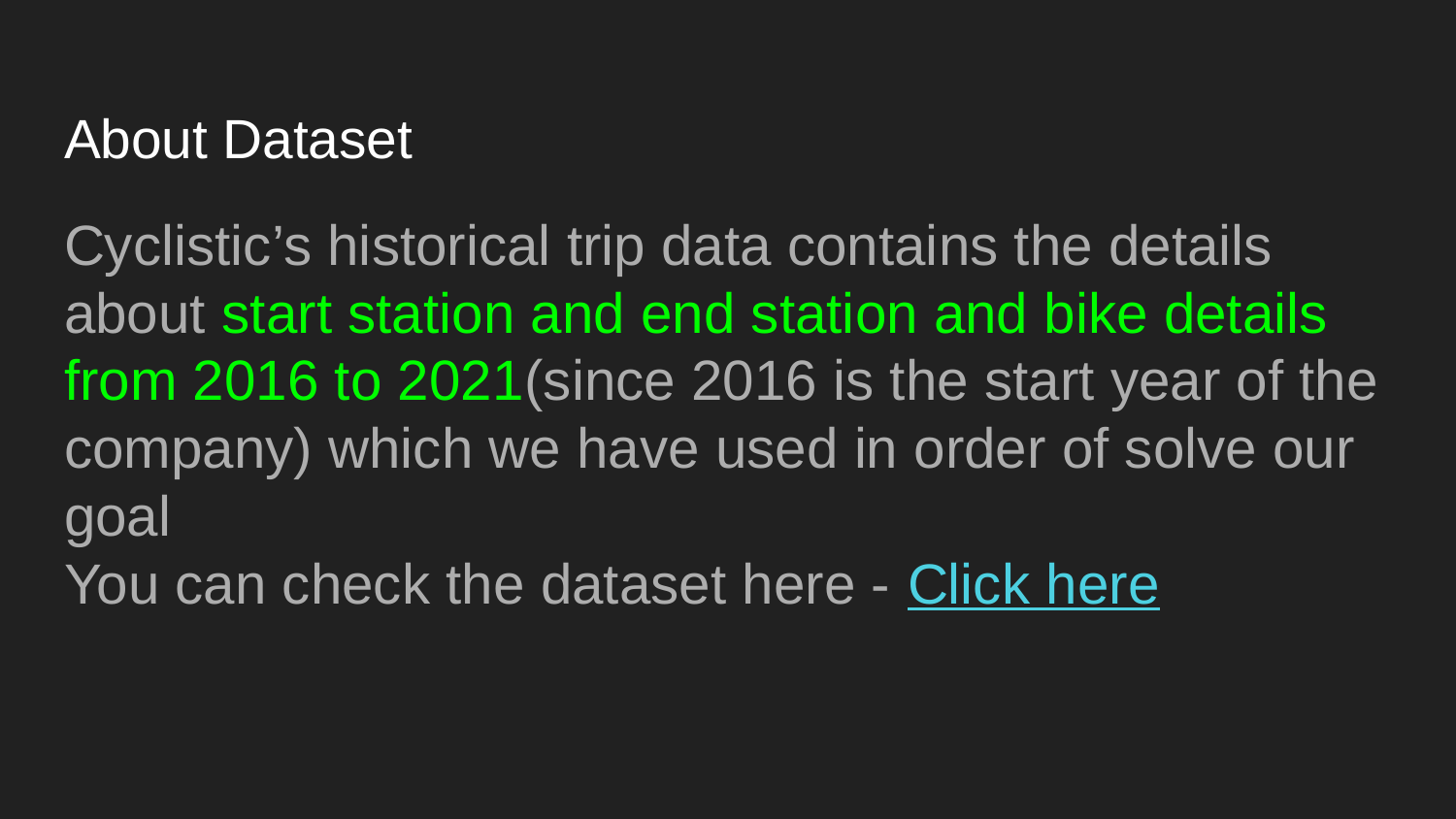

# About Dataset
Cyclistic’s historical trip data contains the details about start station and end station and bike details from 2016 to 2021(since 2016 is the start year of the company) which we have used in order of solve our goal
You can check the dataset here - Click here